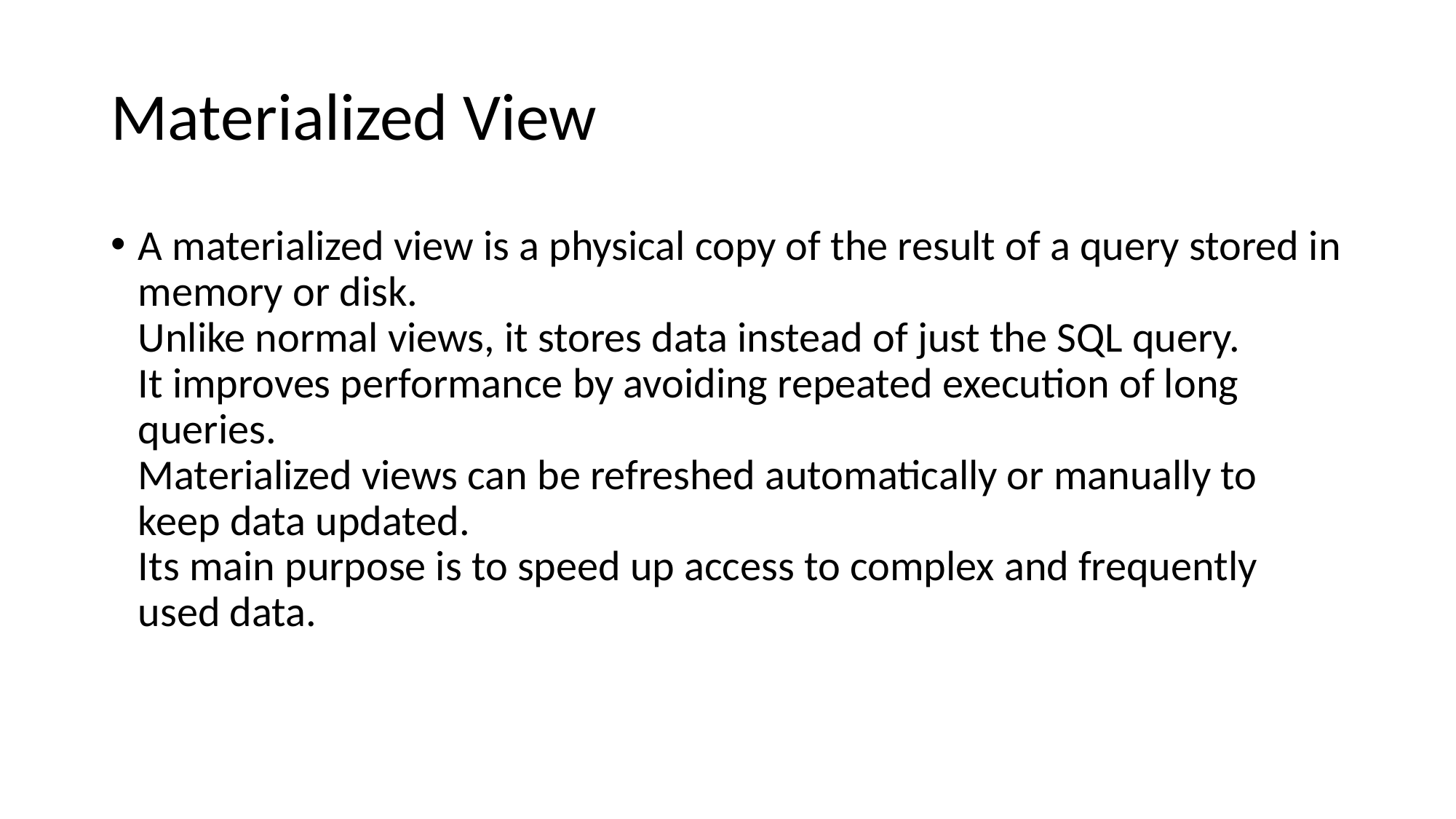

# Materialized View
A materialized view is a physical copy of the result of a query stored in memory or disk.
Unlike normal views, it stores data instead of just the SQL query.
It improves performance by avoiding repeated execution of long queries.
Materialized views can be refreshed automatically or manually to keep data updated.
Its main purpose is to speed up access to complex and frequently used data.